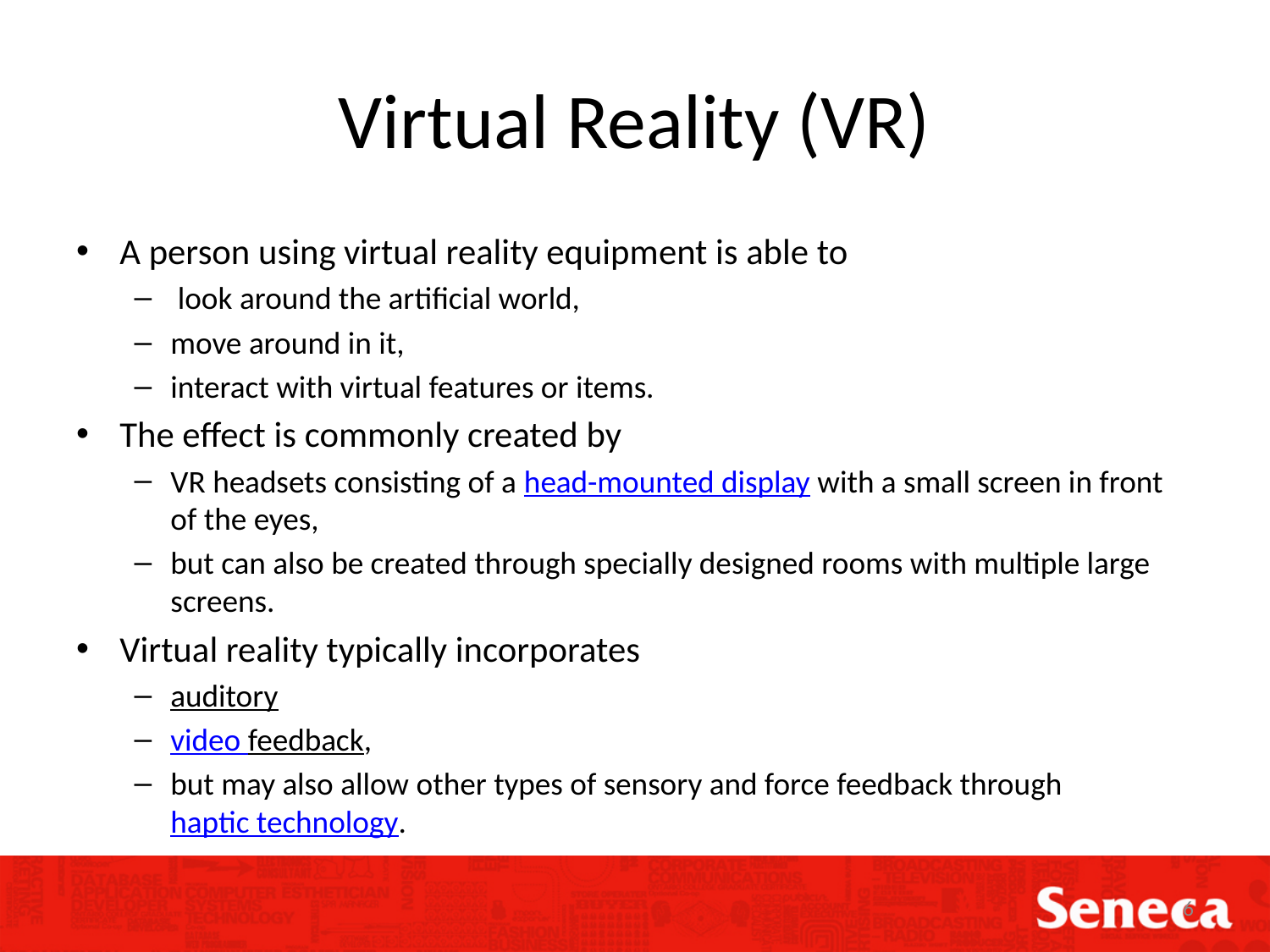

# Virtual Reality (VR)
A person using virtual reality equipment is able to
 look around the artificial world,
move around in it,
interact with virtual features or items.
The effect is commonly created by
VR headsets consisting of a head-mounted display with a small screen in front of the eyes,
but can also be created through specially designed rooms with multiple large screens.
Virtual reality typically incorporates
auditory
video feedback,
but may also allow other types of sensory and force feedback through haptic technology.
6